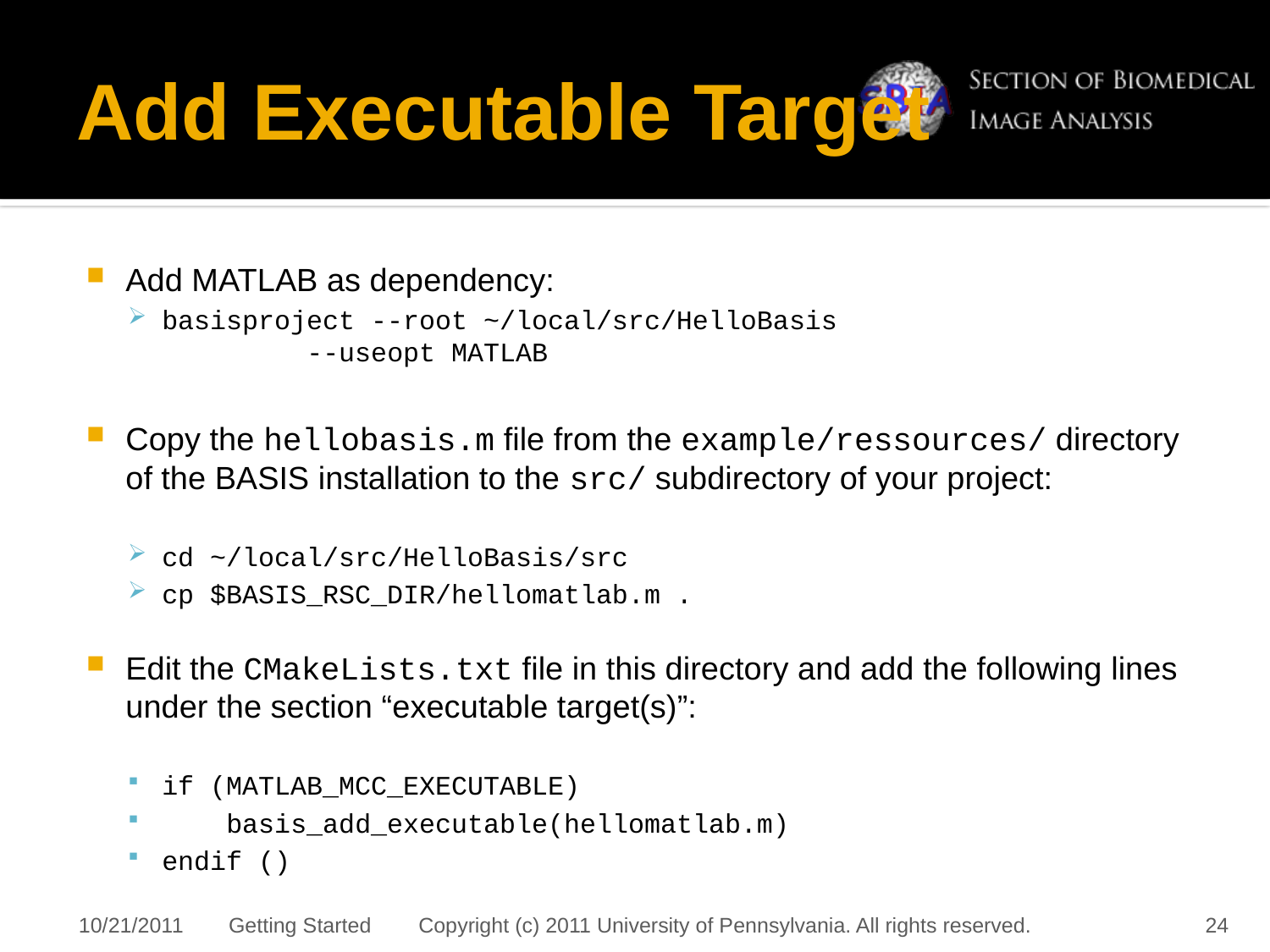

# Add Executable Target
Add MATLAB as dependency:
basisproject --root ~/local/src/HelloBasis
	--useopt MATLAB

Copy the hellobasis.m file from the example/ressources/ directory of the BASIS installation to the src/ subdirectory of your project:

cd ~/local/src/HelloBasis/src
cp $BASIS_RSC_DIR/hellomatlab.m .

Edit the CMakeLists.txt file in this directory and add the following lines under the section “executable target(s)”:

if (MATLAB_MCC_EXECUTABLE)
    basis_add_executable(hellomatlab.m)
endif ()
10/21/2011
Getting Started        Copyright (c) 2011 University of Pennsylvania. All rights reserved.
24